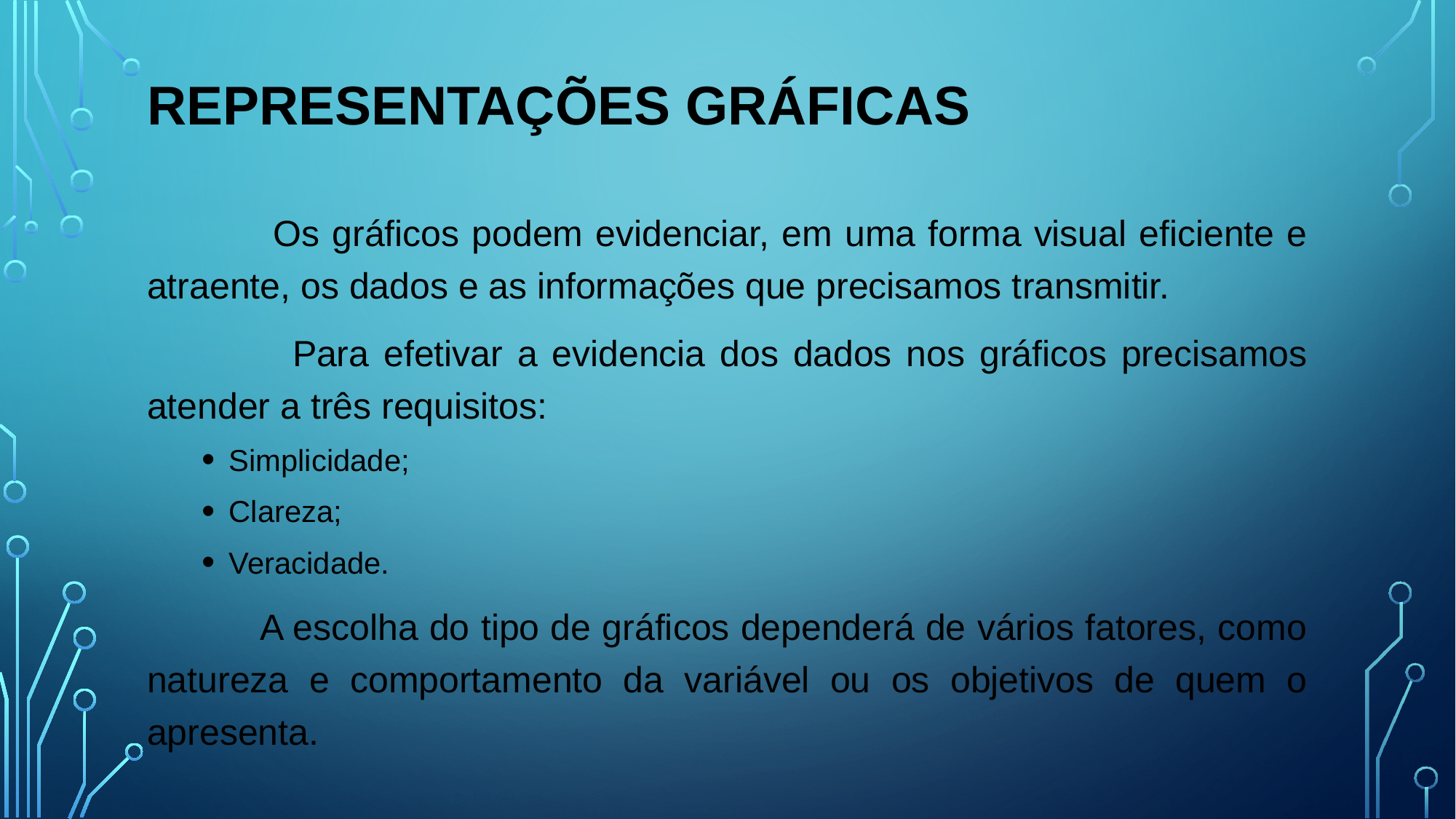

# Representações Gráficas
          Os gráficos podem evidenciar, em uma forma visual eficiente e atraente, os dados e as informações que precisamos transmitir.
          Para efetivar a evidencia dos dados nos gráficos precisamos atender a três requisitos:
Simplicidade;
Clareza;
Veracidade.
          A escolha do tipo de gráficos dependerá de vários fatores, como natureza e comportamento da variável ou os objetivos de quem o apresenta.